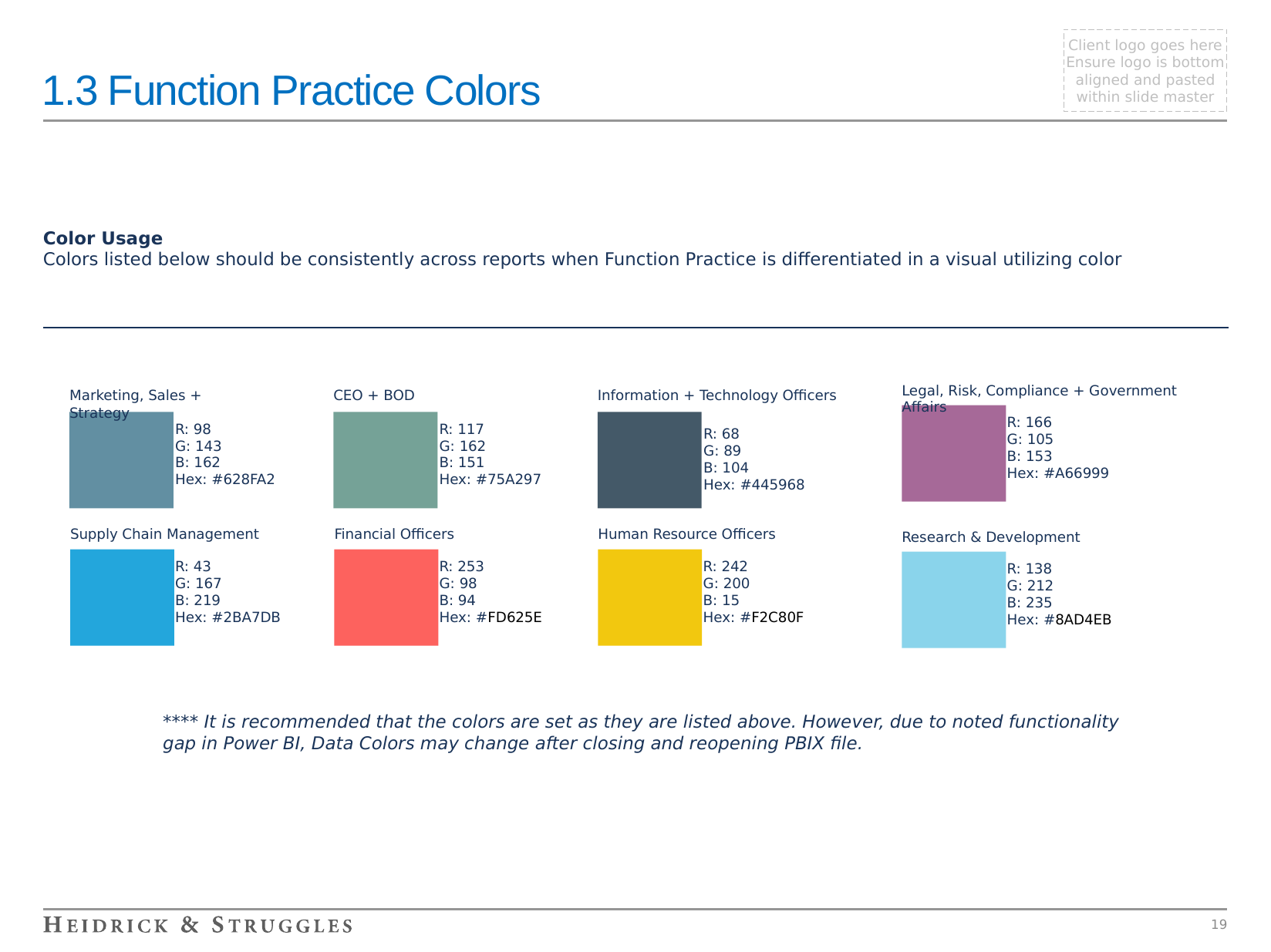

1.3 Function Practice Colors
Color Usage
Colors listed below should be consistently across reports when Function Practice is differentiated in a visual utilizing color
Legal, Risk, Compliance + Government Affairs

R: 166
G: 105
B: 153
Hex: #A66999
Marketing, Sales + Strategy

R: 98
G: 143
B: 162
Hex: #628FA2
CEO + BOD

R: 117
G: 162
B: 151
Hex: #75A297
Information + Technology Officers

R: 68
G: 89
B: 104
Hex: #445968
Supply Chain Management

R: 43
G: 167
B: 219
Hex: #2BA7DB
Financial Officers

R: 253
G: 98
B: 94
Hex: #FD625E
Human Resource Officers

R: 242
G: 200
B: 15
Hex: #F2C80F
Research & Development

R: 138
G: 212
B: 235
Hex: #8AD4EB
**** It is recommended that the colors are set as they are listed above. However, due to noted functionality gap in Power BI, Data Colors may change after closing and reopening PBIX file.